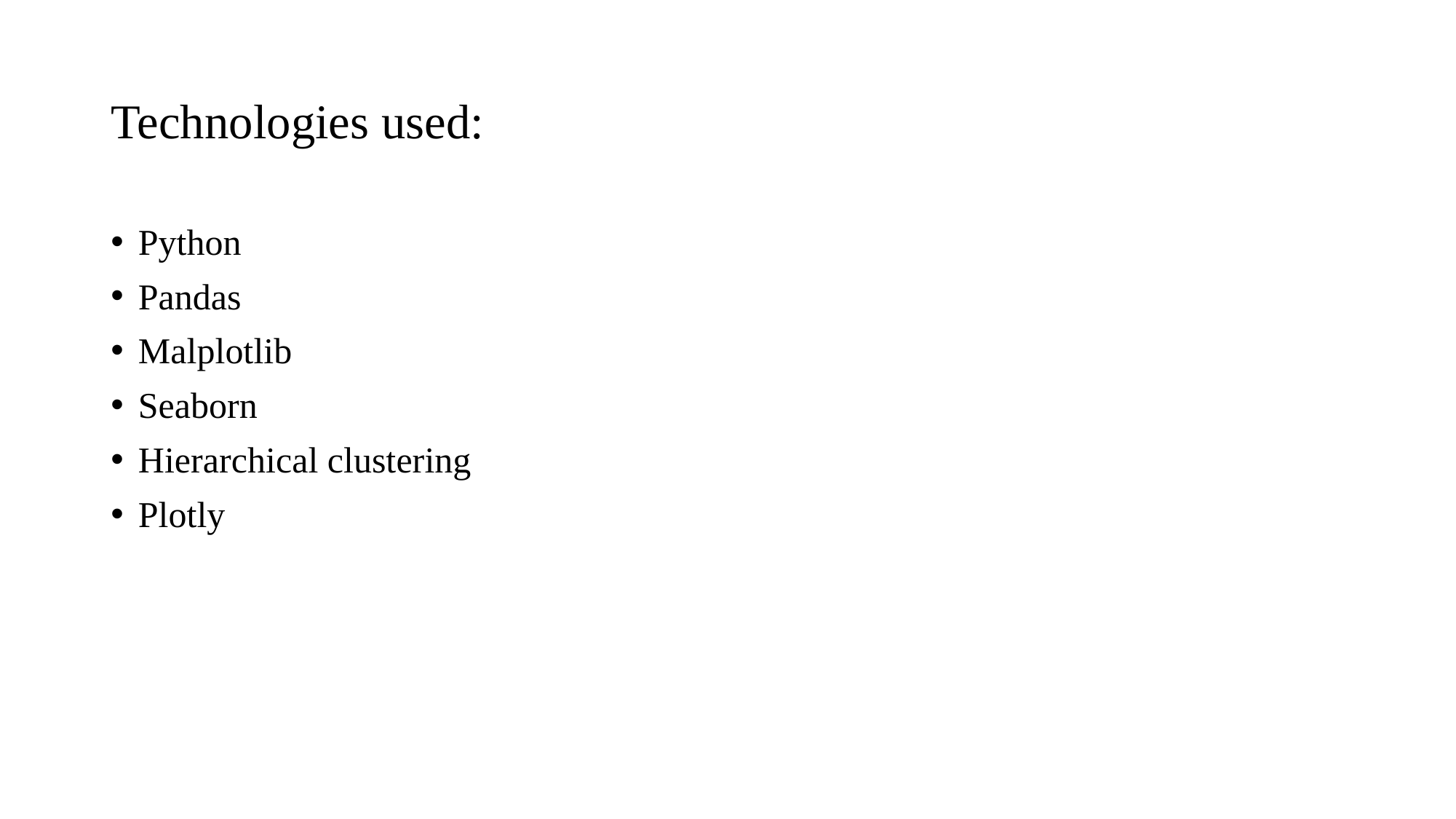

# Technologies used:
Python
Pandas
Malplotlib
Seaborn
Hierarchical clustering
Plotly